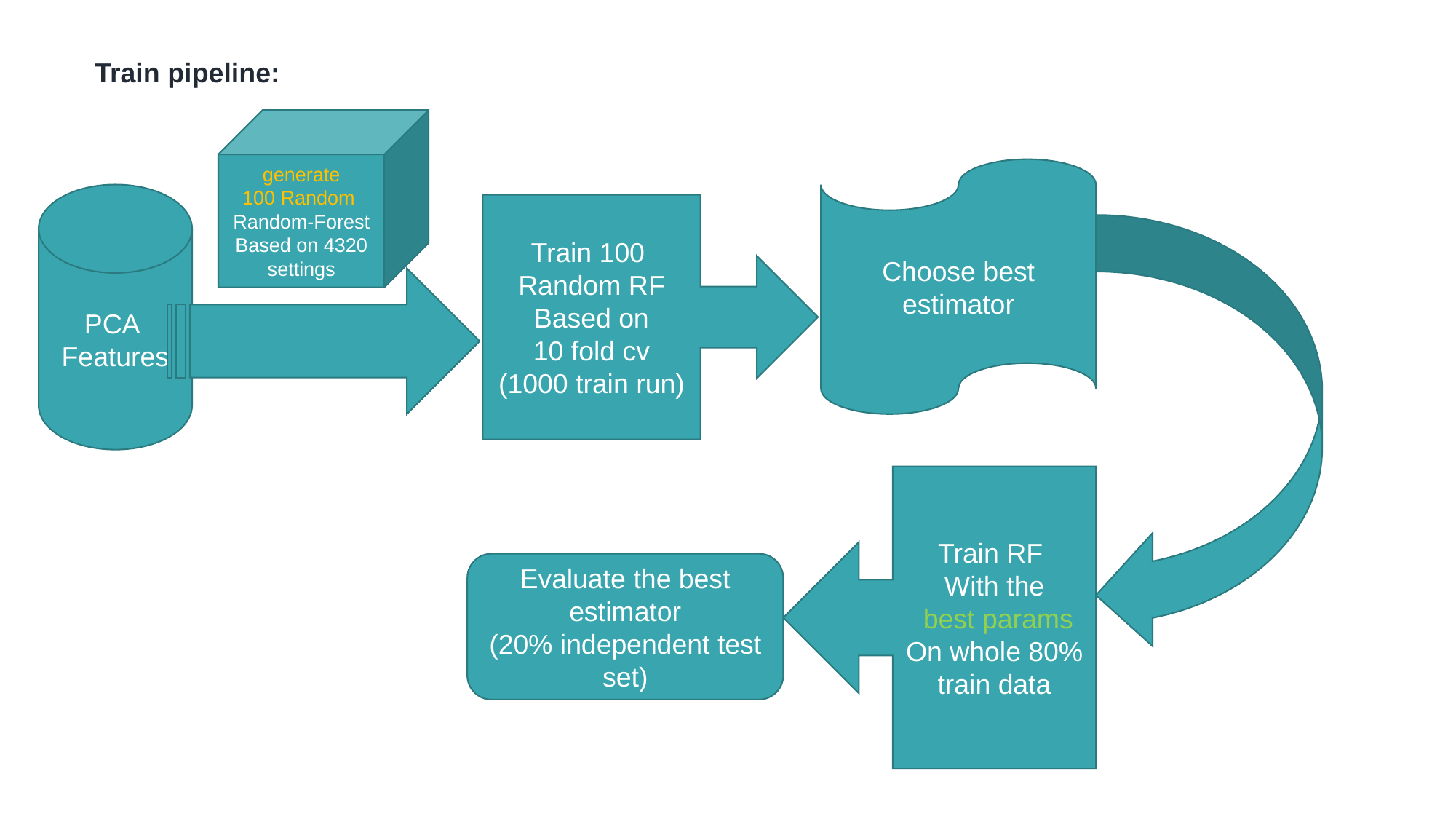

Train pipeline:
generate
100 Random
Random-Forest
Based on 4320 settings
Choose best estimator
PCA
Features
Train 100
Random RF
Based on
10 fold cv
(1000 train run)

Train RF
With the
 best params
On whole 80% train data
Evaluate the best estimator
(20% independent test set)